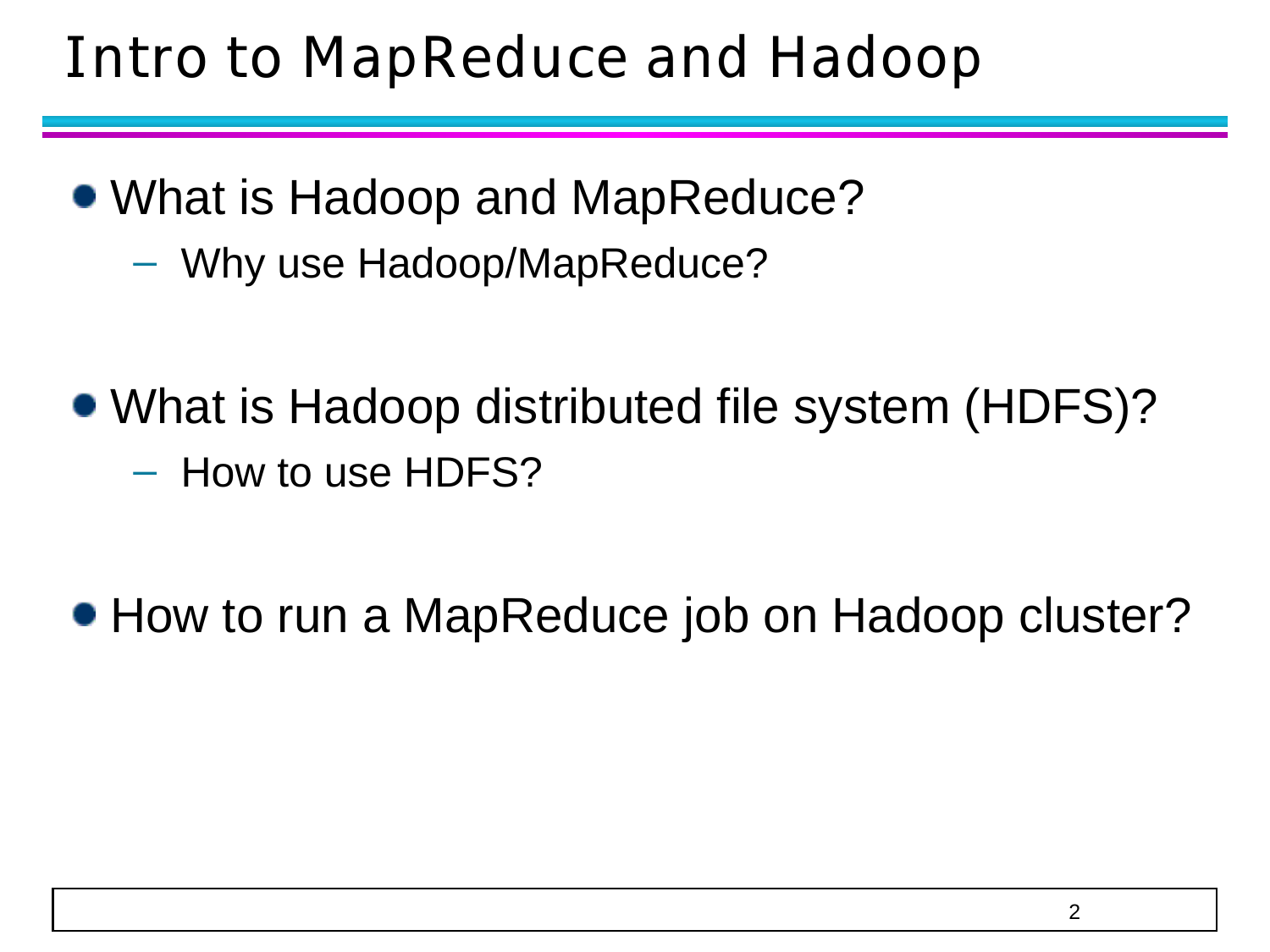

# Intro to MapReduce and Hadoop
What is Hadoop and MapReduce?
Why use Hadoop/MapReduce?

What is Hadoop distributed file system (HDFS)?
How to use HDFS?

How to run a MapReduce job on Hadoop cluster?